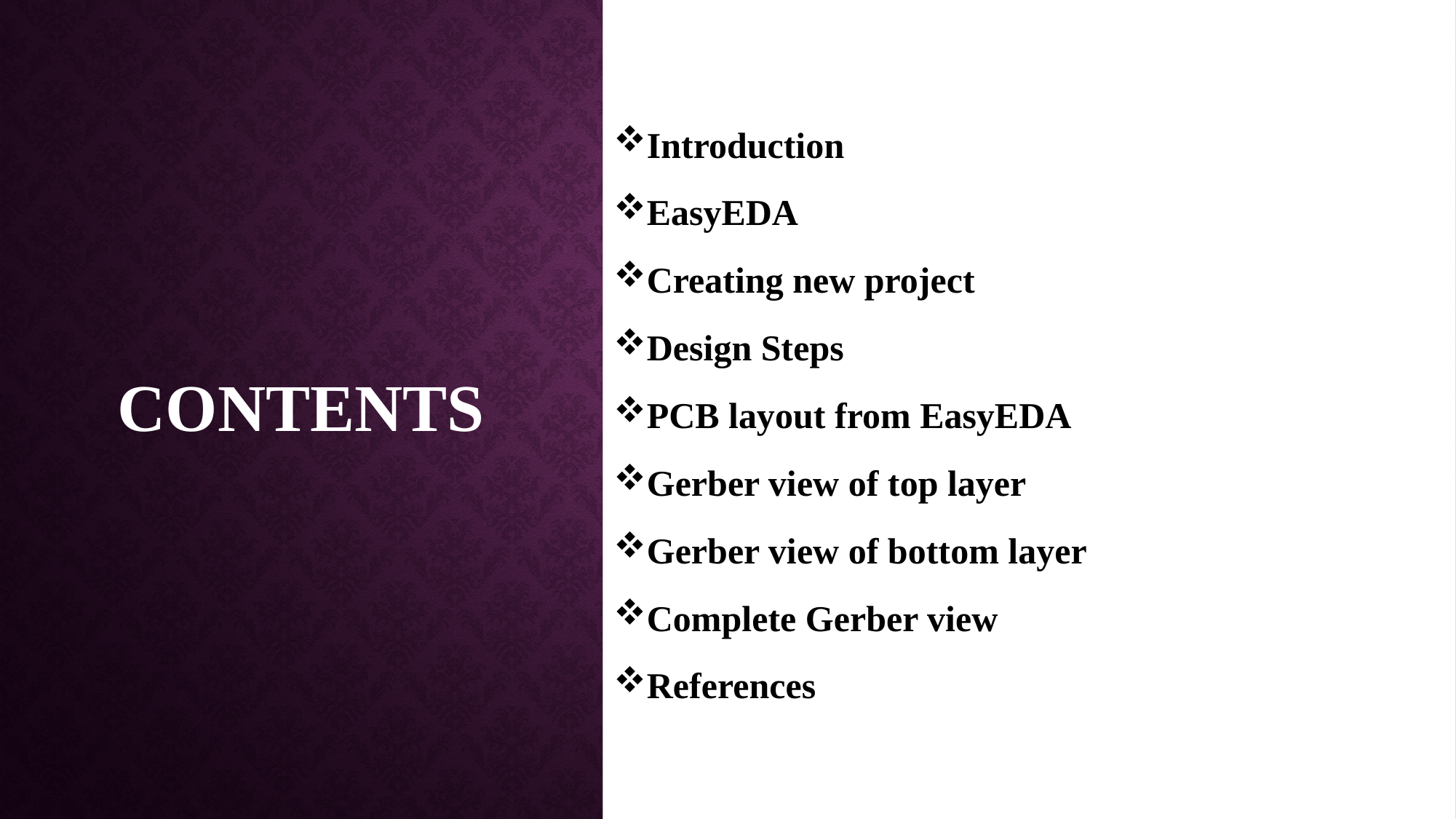

# CONTENTS
Introduction
EasyEDA
Creating new project
Design Steps
PCB layout from EasyEDA
Gerber view of top layer
Gerber view of bottom layer
Complete Gerber view
References